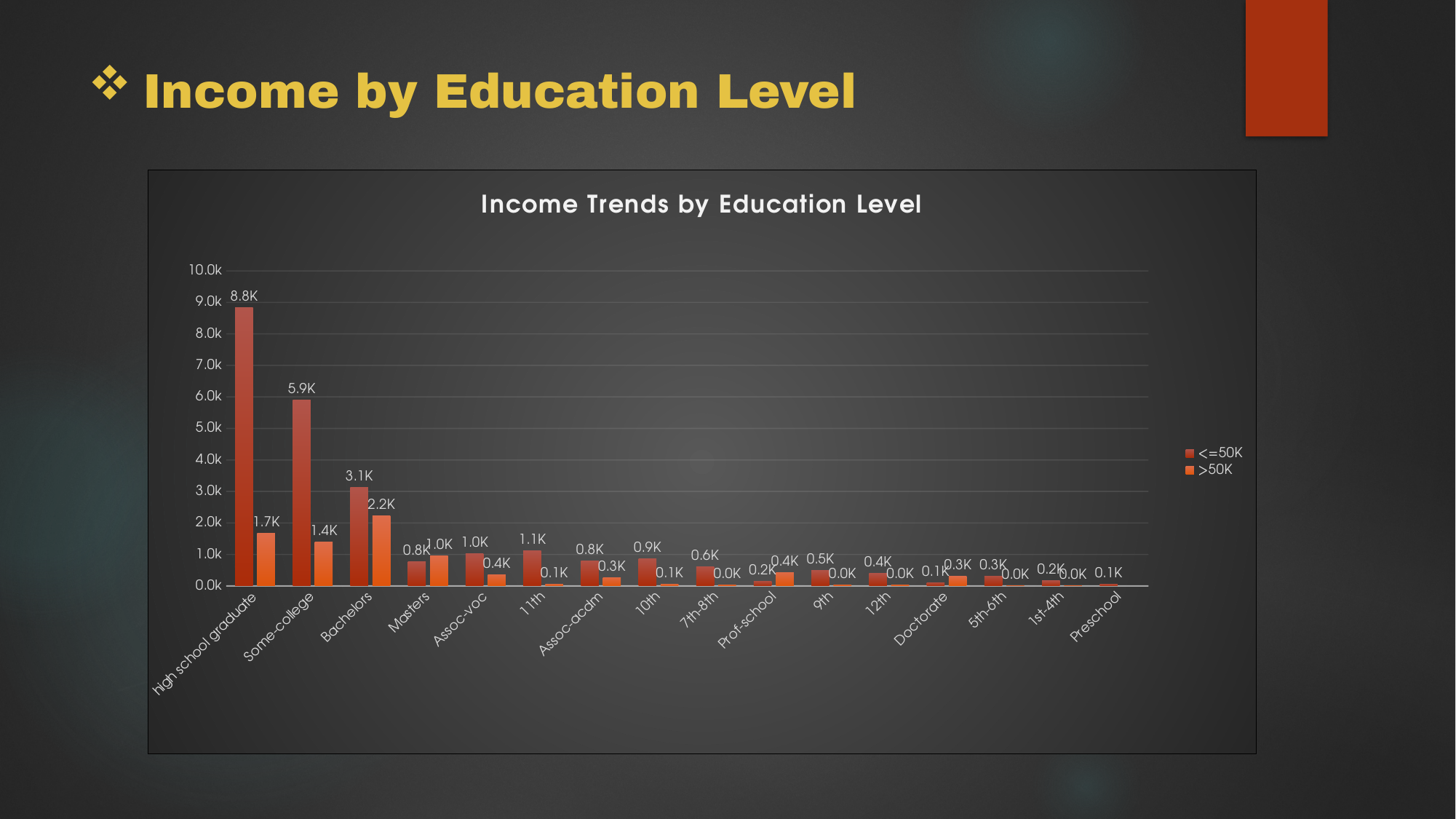

# Income by Education Level

### Chart: Income Trends by Education Level

| Category | <=50K | >50K |
|---|---|---|
| high school graduate | 8826.0 | 1675.0 |
| Some-college | 5904.0 | 1387.0 |
| Bachelors | 3134.0 | 2221.0 |
| Masters | 764.0 | 959.0 |
| Assoc-voc | 1021.0 | 361.0 |
| 11th | 1115.0 | 60.0 |
| Assoc-acdm | 802.0 | 265.0 |
| 10th | 871.0 | 62.0 |
| 7th-8th | 606.0 | 40.0 |
| Prof-school | 153.0 | 423.0 |
| 9th | 487.0 | 27.0 |
| 12th | 400.0 | 33.0 |
| Doctorate | 107.0 | 306.0 |
| 5th-6th | 317.0 | 16.0 |
| 1st-4th | 162.0 | 6.0 |
| Preschool | 51.0 | None |